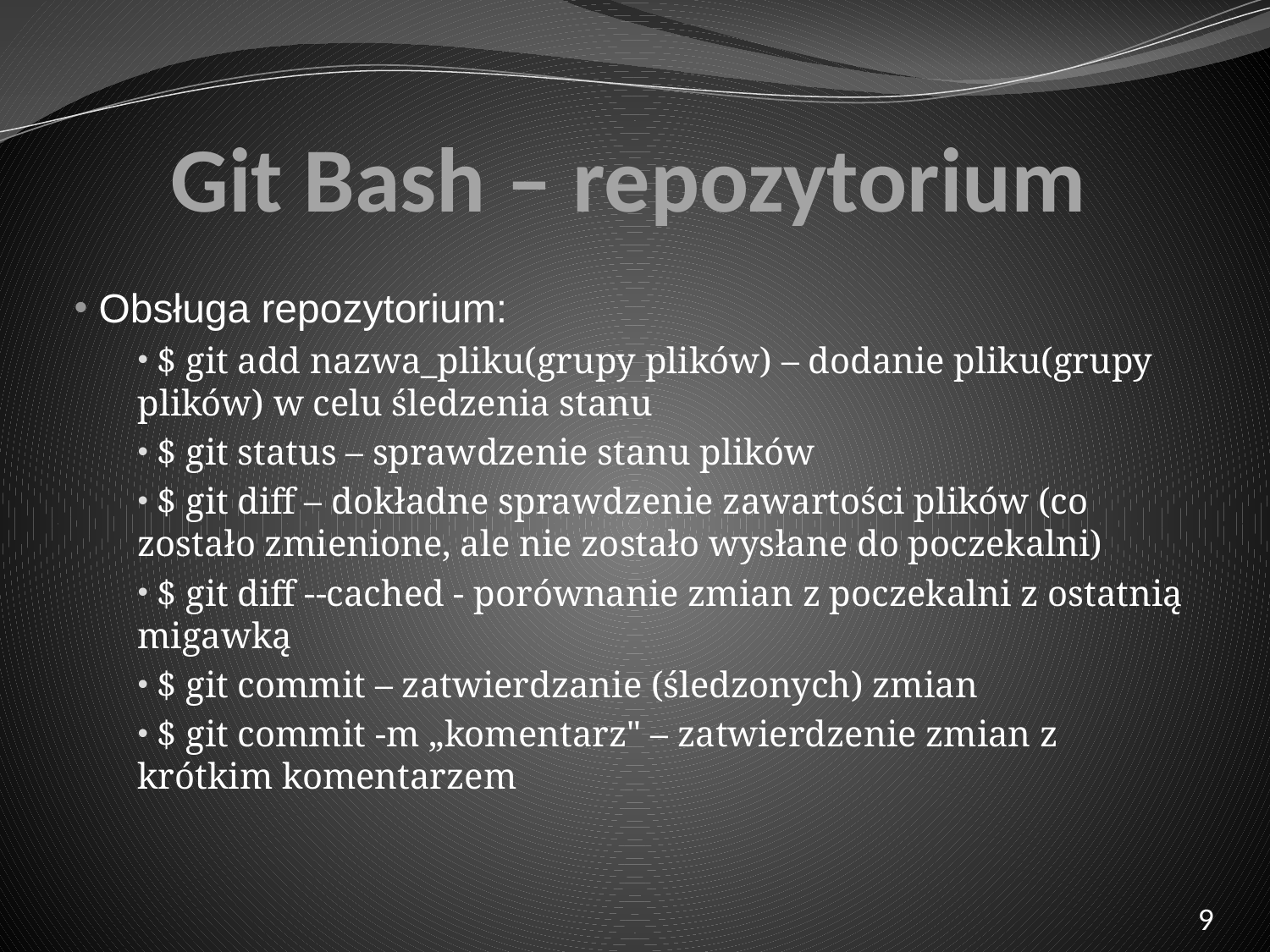

# Git Bash – repozytorium
 Obsługa repozytorium:
 $ git add nazwa_pliku(grupy plików) – dodanie pliku(grupy plików) w celu śledzenia stanu
 $ git status – sprawdzenie stanu plików
 $ git diff – dokładne sprawdzenie zawartości plików (co zostało zmienione, ale nie zostało wysłane do poczekalni)
 $ git diff --cached - porównanie zmian z poczekalni z ostatnią migawką
 $ git commit – zatwierdzanie (śledzonych) zmian
 $ git commit -m „komentarz" – zatwierdzenie zmian z krótkim komentarzem
9